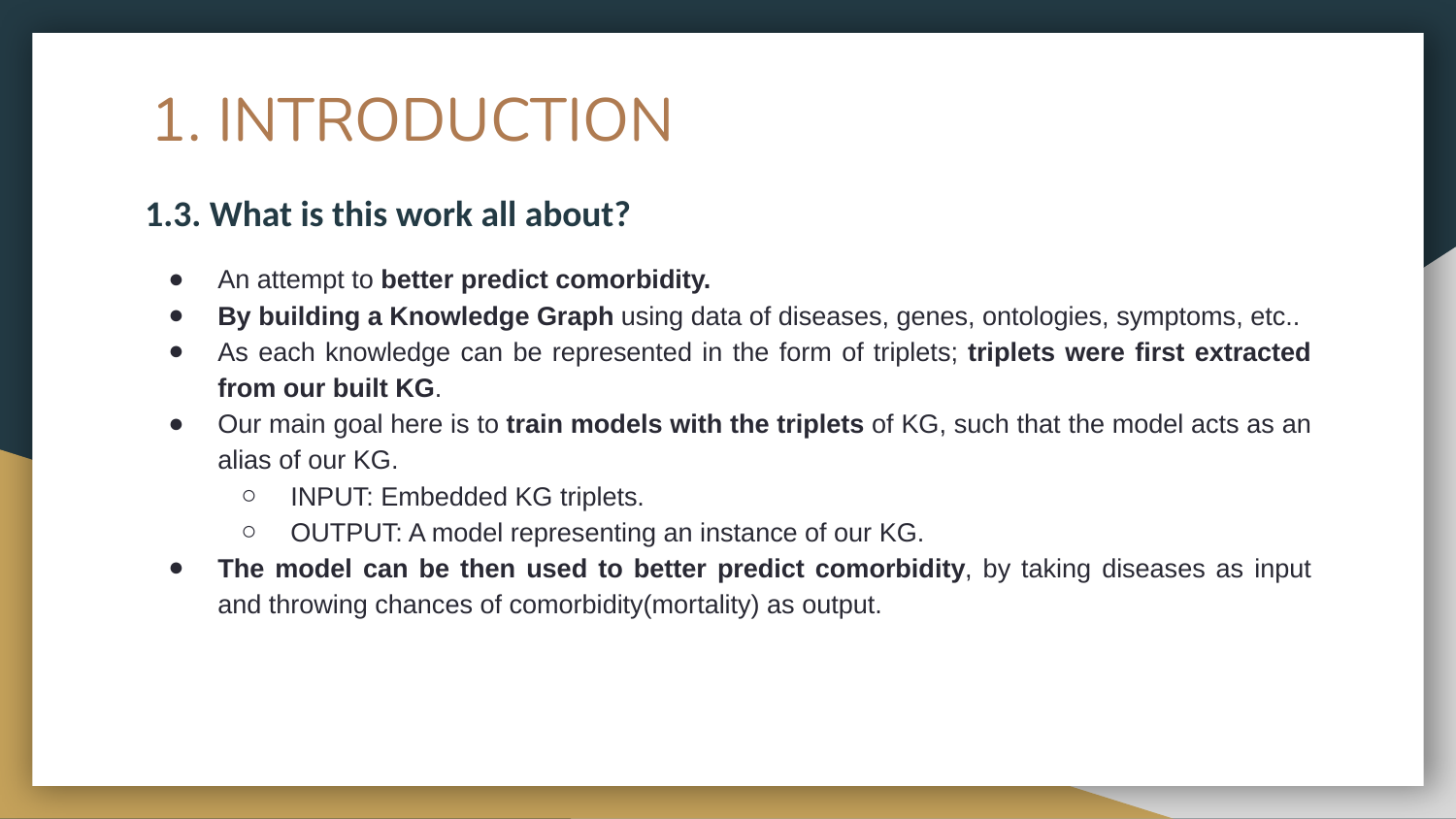

# INTRODUCTION
1.3. What is this work all about?
An attempt to better predict comorbidity.
By building a Knowledge Graph using data of diseases, genes, ontologies, symptoms, etc..
As each knowledge can be represented in the form of triplets; triplets were first extracted from our built KG.
Our main goal here is to train models with the triplets of KG, such that the model acts as an alias of our KG.
INPUT: Embedded KG triplets.
OUTPUT: A model representing an instance of our KG.
The model can be then used to better predict comorbidity, by taking diseases as input and throwing chances of comorbidity(mortality) as output.